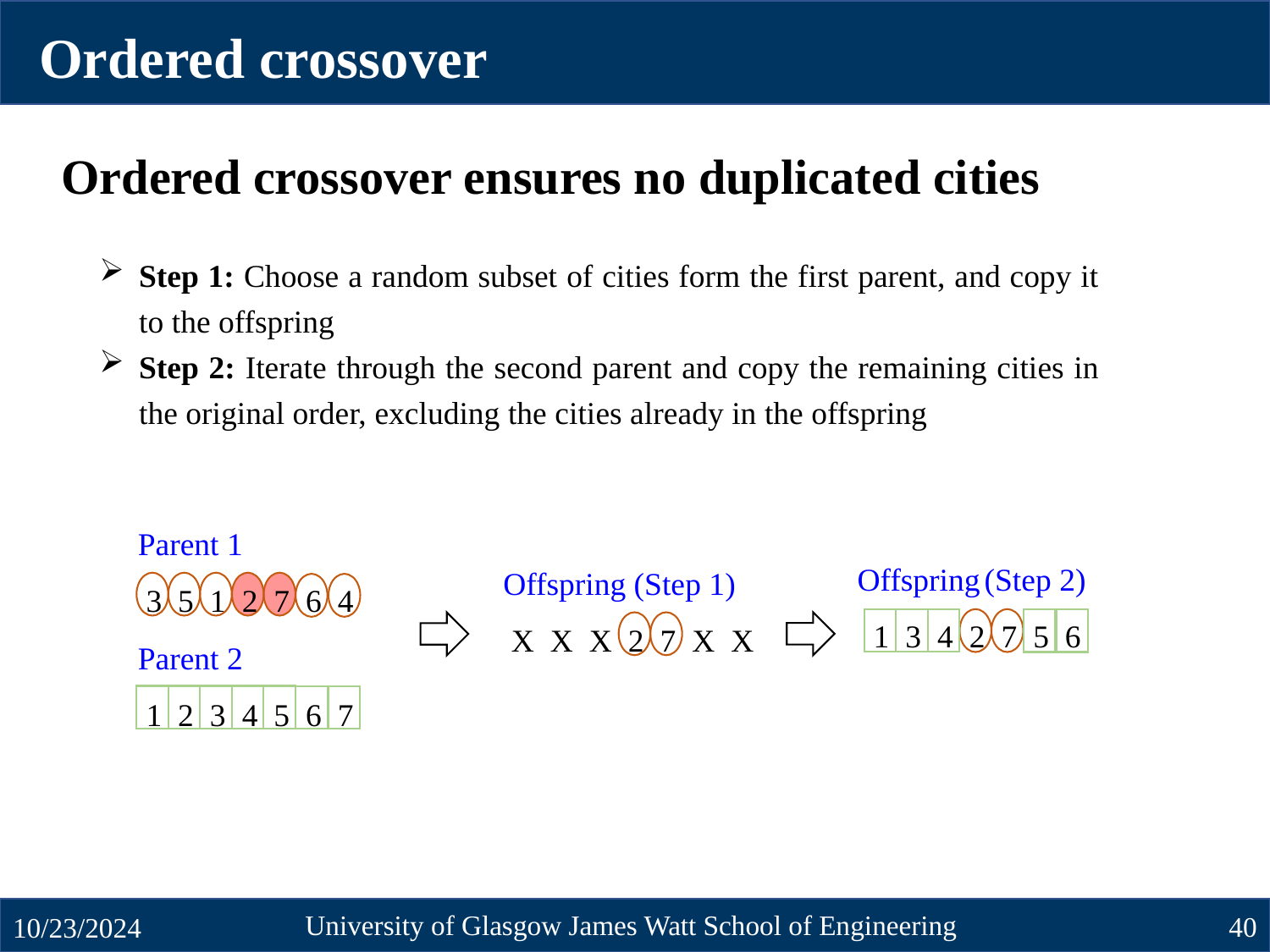

Ordered crossover
Ordered crossover ensures no duplicated cities
Step 1: Choose a random subset of cities form the first parent, and copy it to the offspring
Step 2: Iterate through the second parent and copy the remaining cities in the original order, excluding the cities already in the offspring
Parent 1
 3  5  1  2  7  6  4
Parent 2
 1  2  3  4  5  6  7

Offspring	(Step 2)
  1  3  4  2  7  5  6
Offspring (Step 1)
 X  X  X  2  7  X  X

University of Glasgow James Watt School of Engineering
40
10/23/2024